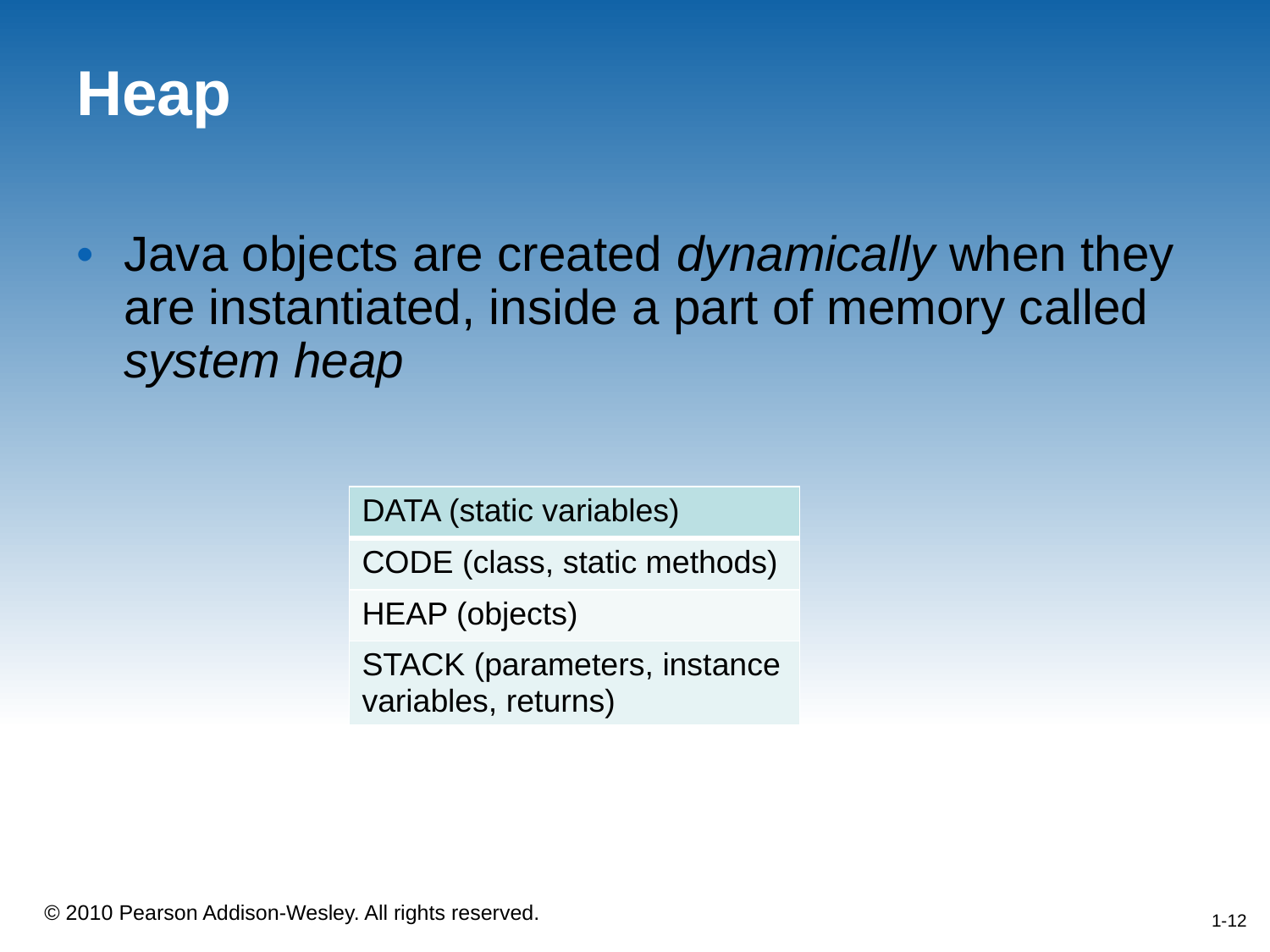

# Heap
Java objects are created dynamically when they are instantiated, inside a part of memory called system heap
| DATA (static variables) |
| --- |
| CODE (class, static methods) |
| HEAP (objects) |
| STACK (parameters, instance variables, returns) |
1-12